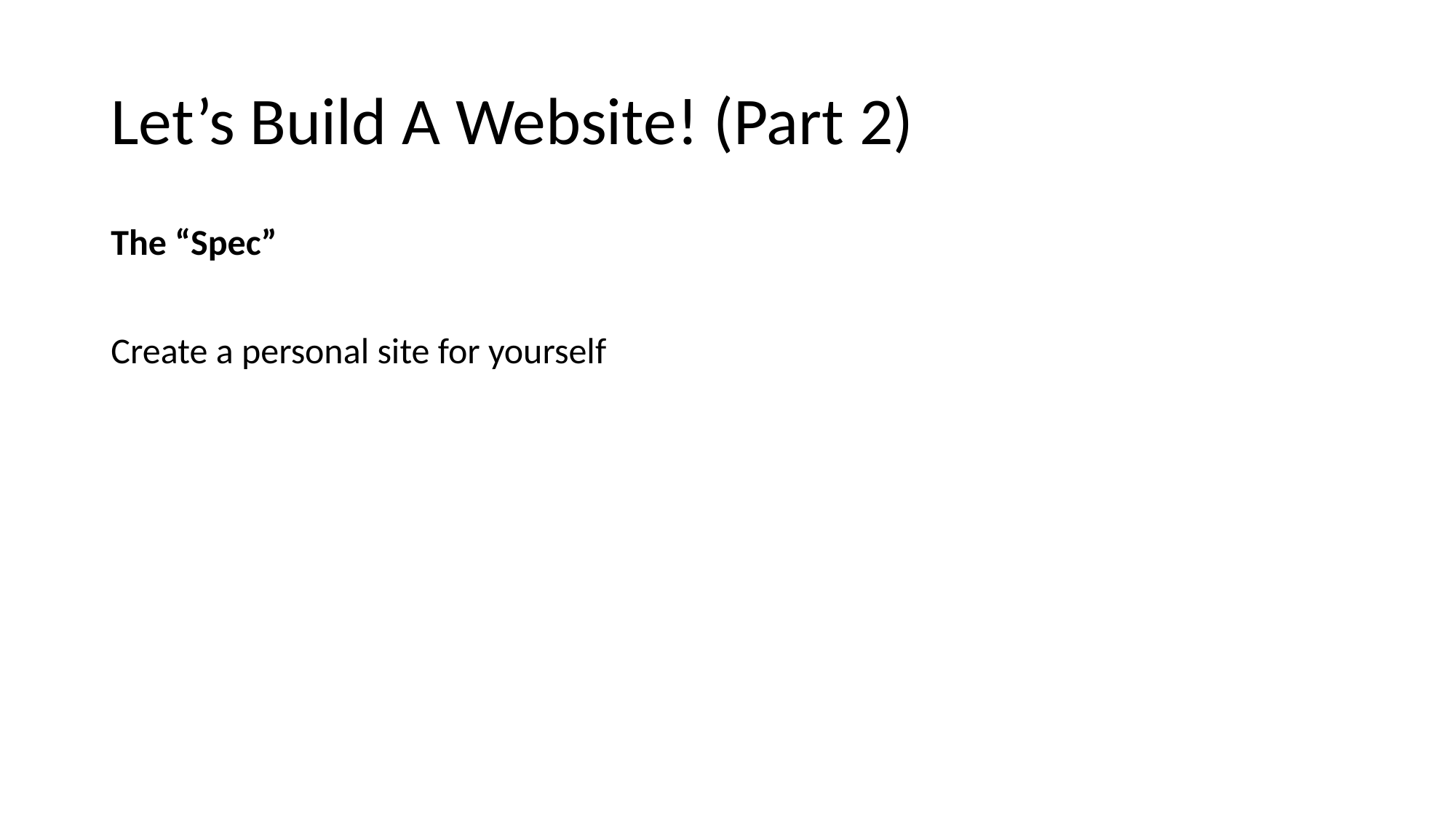

# Let’s Build A Website! (Part 2)
The “Spec”

Create a personal site for yourself